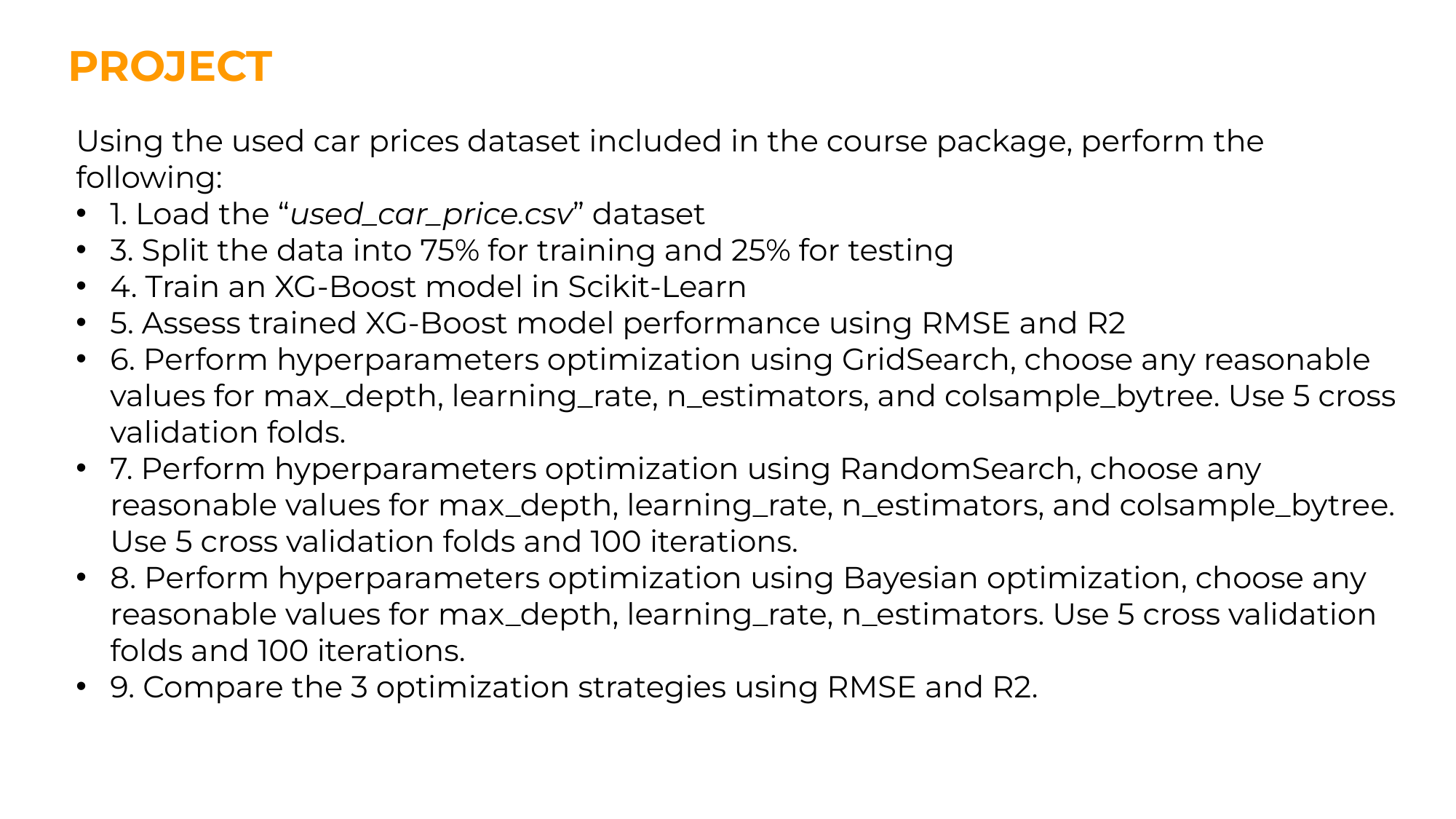

PROJECT

Using the used car prices dataset included in the course package, perform the following:
1. Load the “used_car_price.csv” dataset
3. Split the data into 75% for training and 25% for testing
4. Train an XG-Boost model in Scikit-Learn
5. Assess trained XG-Boost model performance using RMSE and R2
6. Perform hyperparameters optimization using GridSearch, choose any reasonable values for max_depth, learning_rate, n_estimators, and colsample_bytree. Use 5 cross validation folds.
7. Perform hyperparameters optimization using RandomSearch, choose any reasonable values for max_depth, learning_rate, n_estimators, and colsample_bytree. Use 5 cross validation folds and 100 iterations.
8. Perform hyperparameters optimization using Bayesian optimization, choose any reasonable values for max_depth, learning_rate, n_estimators. Use 5 cross validation folds and 100 iterations.
9. Compare the 3 optimization strategies using RMSE and R2.